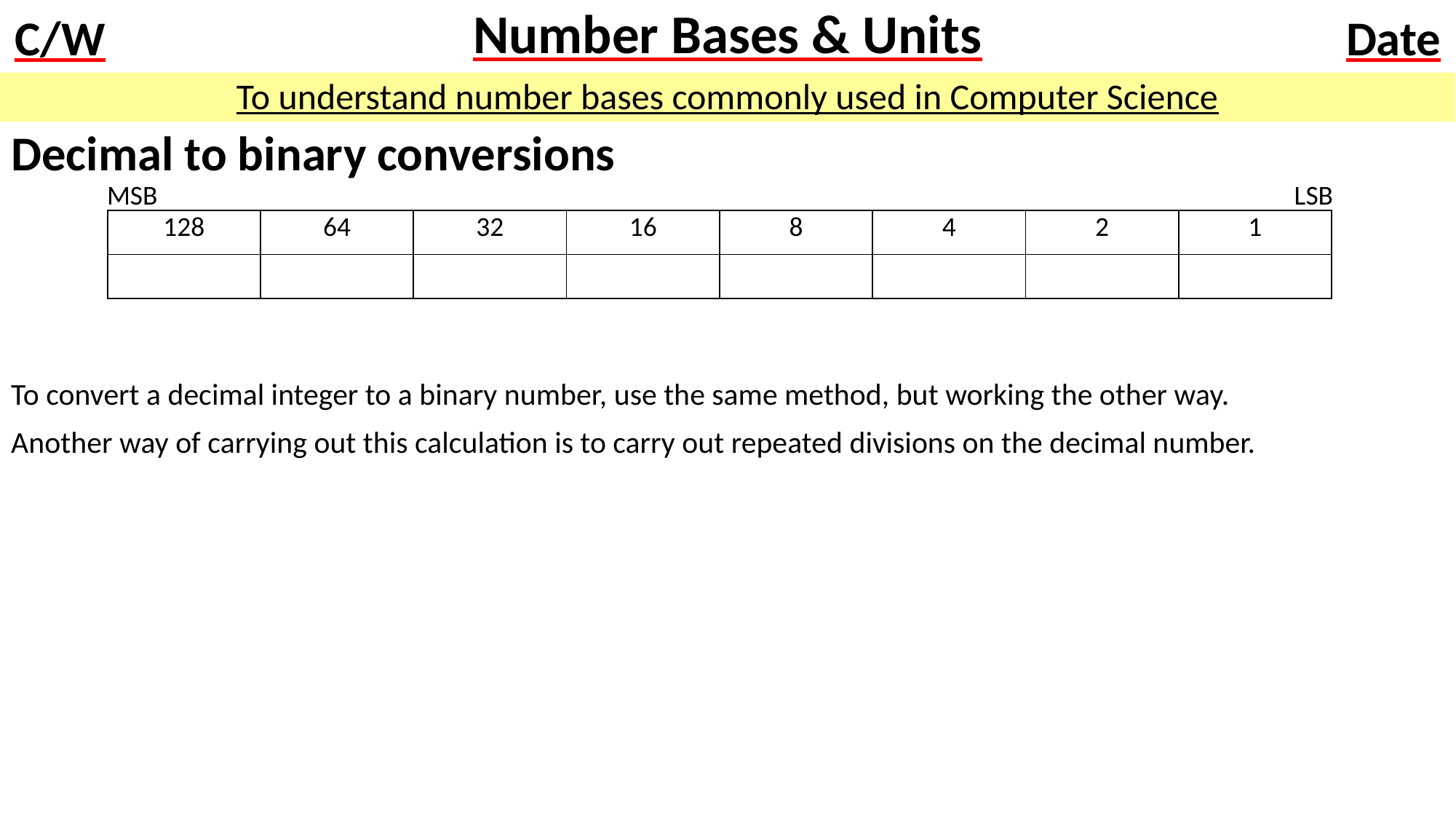

# Number Bases & Units
To understand number bases commonly used in Computer Science

Decimal to binary conversions

To convert a decimal integer to a binary number, use the same method, but working the other way.
Another way of carrying out this calculation is to carry out repeated divisions on the decimal number.

MSB
LSB
| 128 | 64 | 32 | 16 | 8 | 4 | 2 | 1 |
| --- | --- | --- | --- | --- | --- | --- | --- |
|  |  |  |  |  |  |  |  |